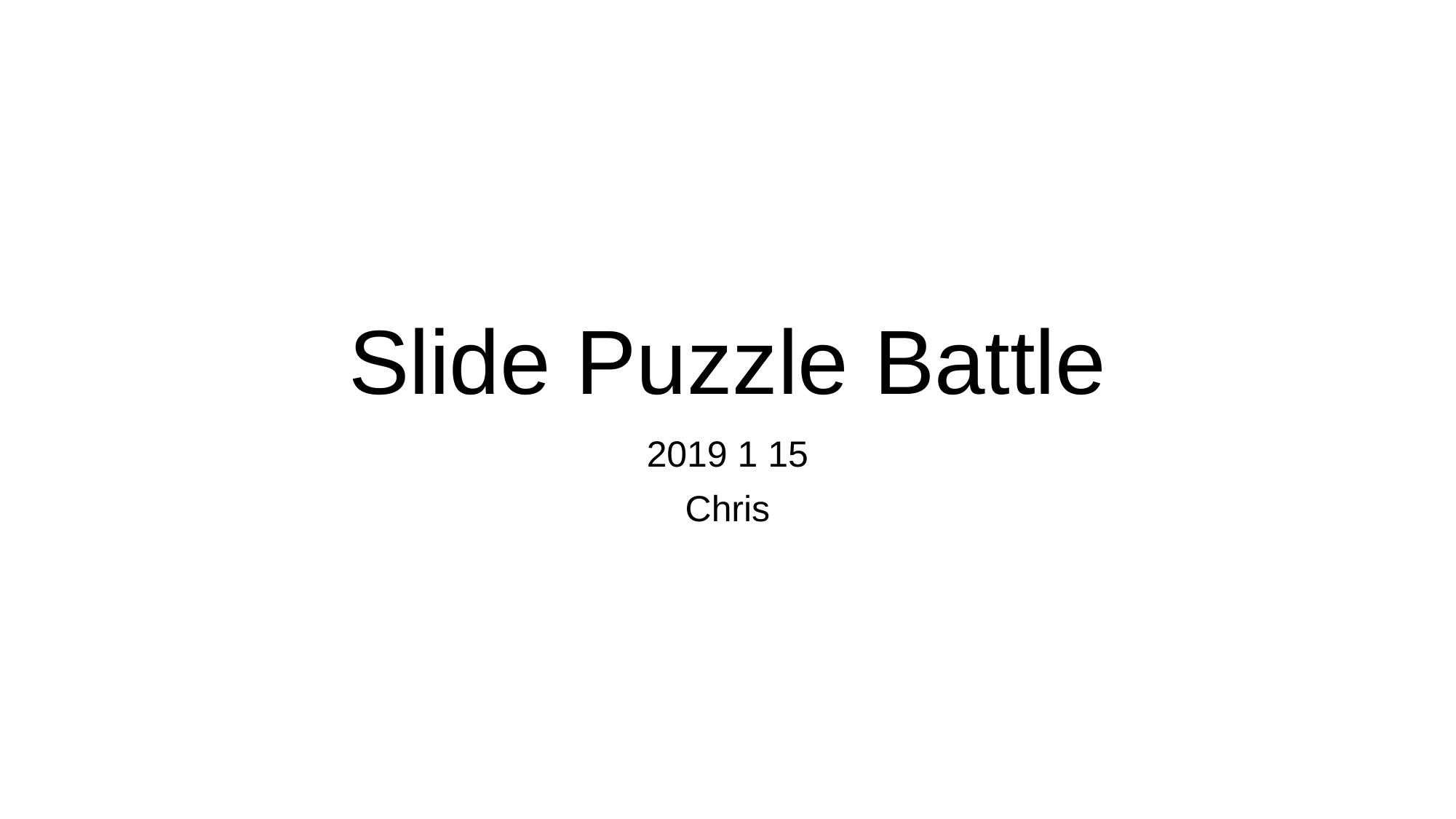

# Slide Puzzle Battle
2019 1 15
Chris